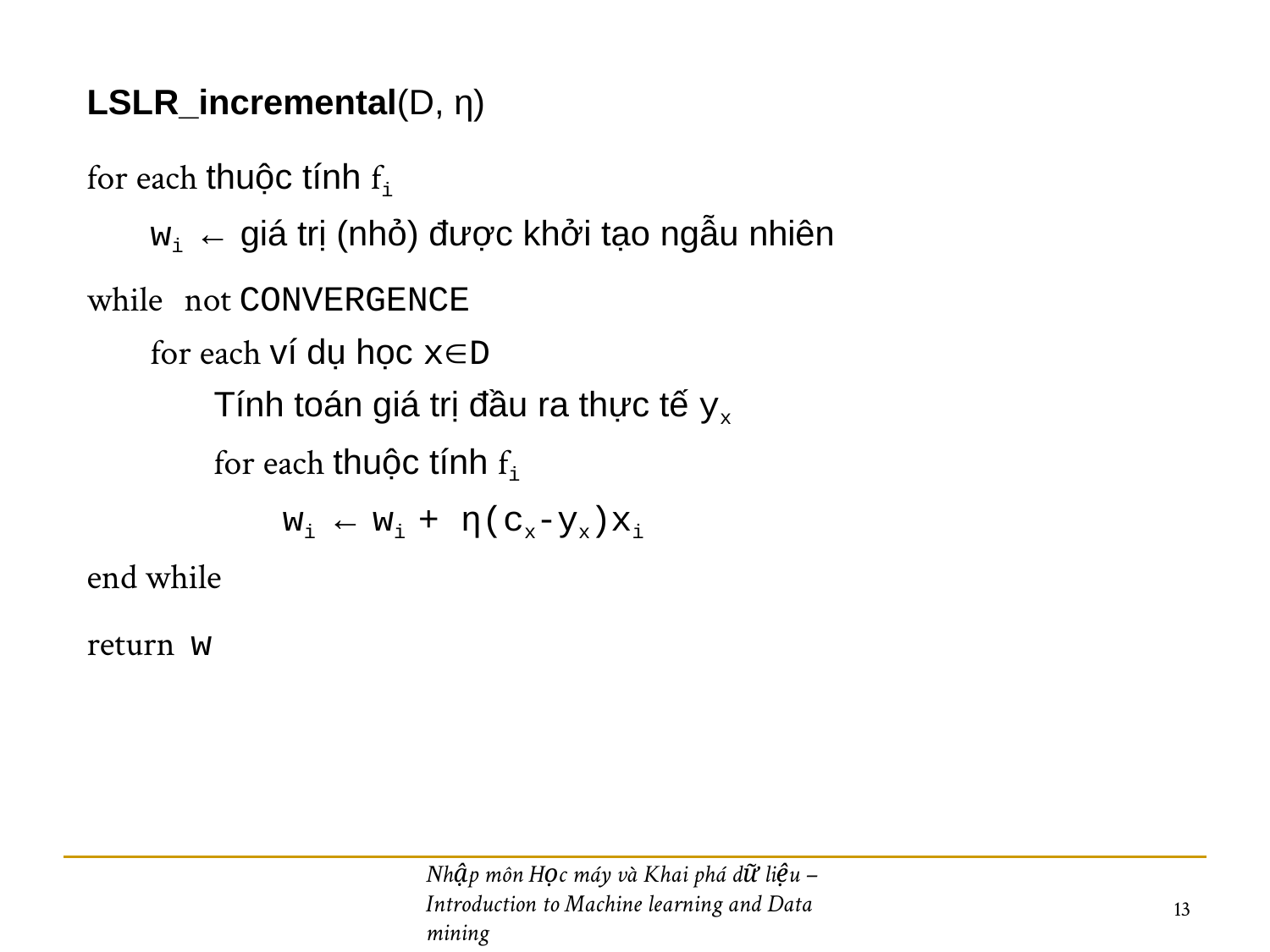

LSLR_incremental(D, η)
for each thuộc tính fi
wi ← giá trị (nhỏ) được khởi tạo ngẫu nhiên
while	not CONVERGENCE
for each ví dụ học x∈D
Tính toán giá trị đầu ra thực tế yx
for each thuộc tính fi
wi ← wi + η(cx-yx)xi
end while
return  w
Nhập môn Học máy và Khai phá dữ liệu –
Introduction to Machine learning and Data mining
13